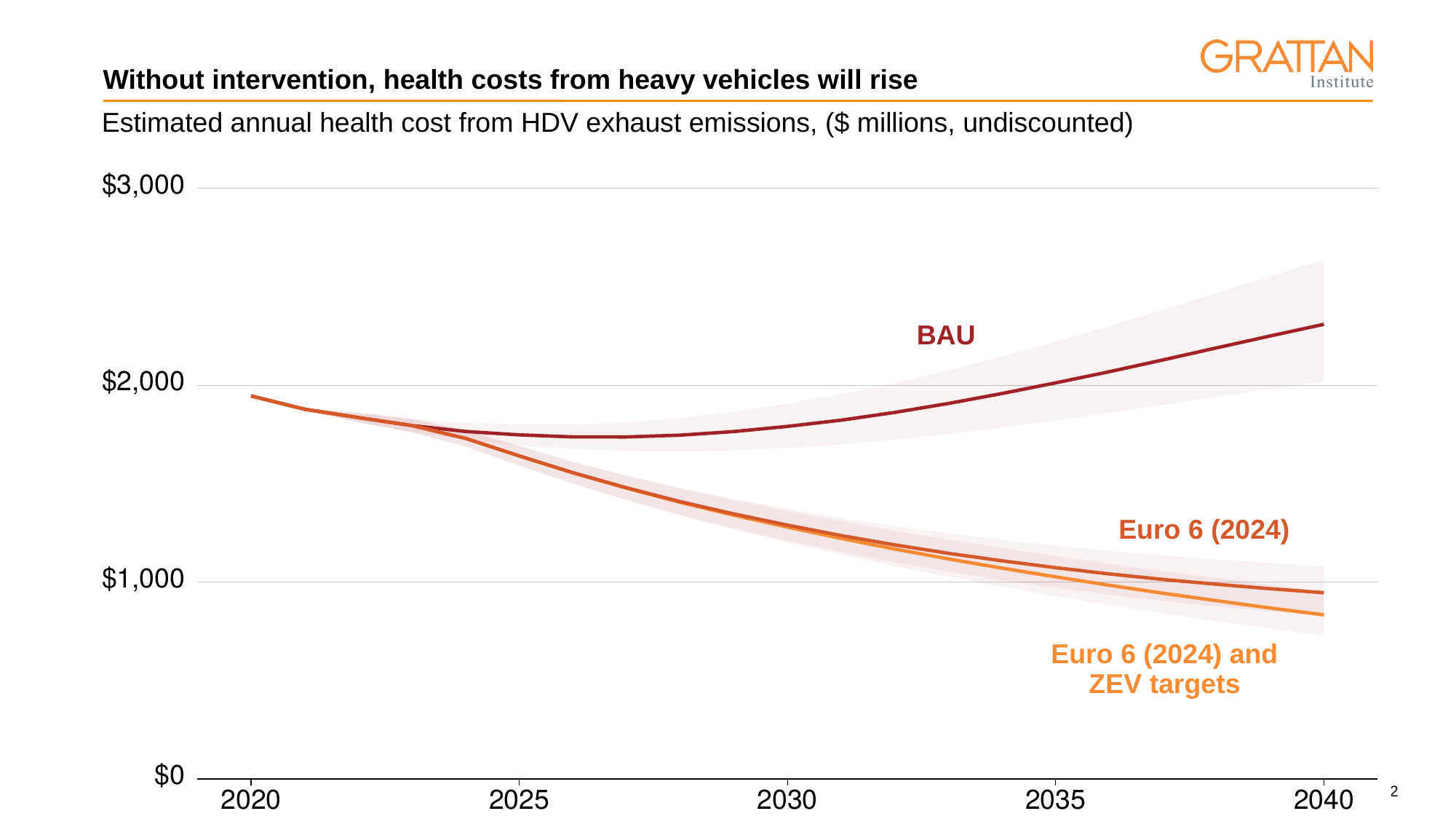

# Without intervention, health costs from heavy vehicles will rise
Estimated annual health cost from HDV exhaust emissions, ($ millions, undiscounted)

$3,000

$2,000

$1,000

$0

2020
2025
2030
2035
2040
BAU
Euro 6 (2024)
Euro 6 (2024) and ZEV targets